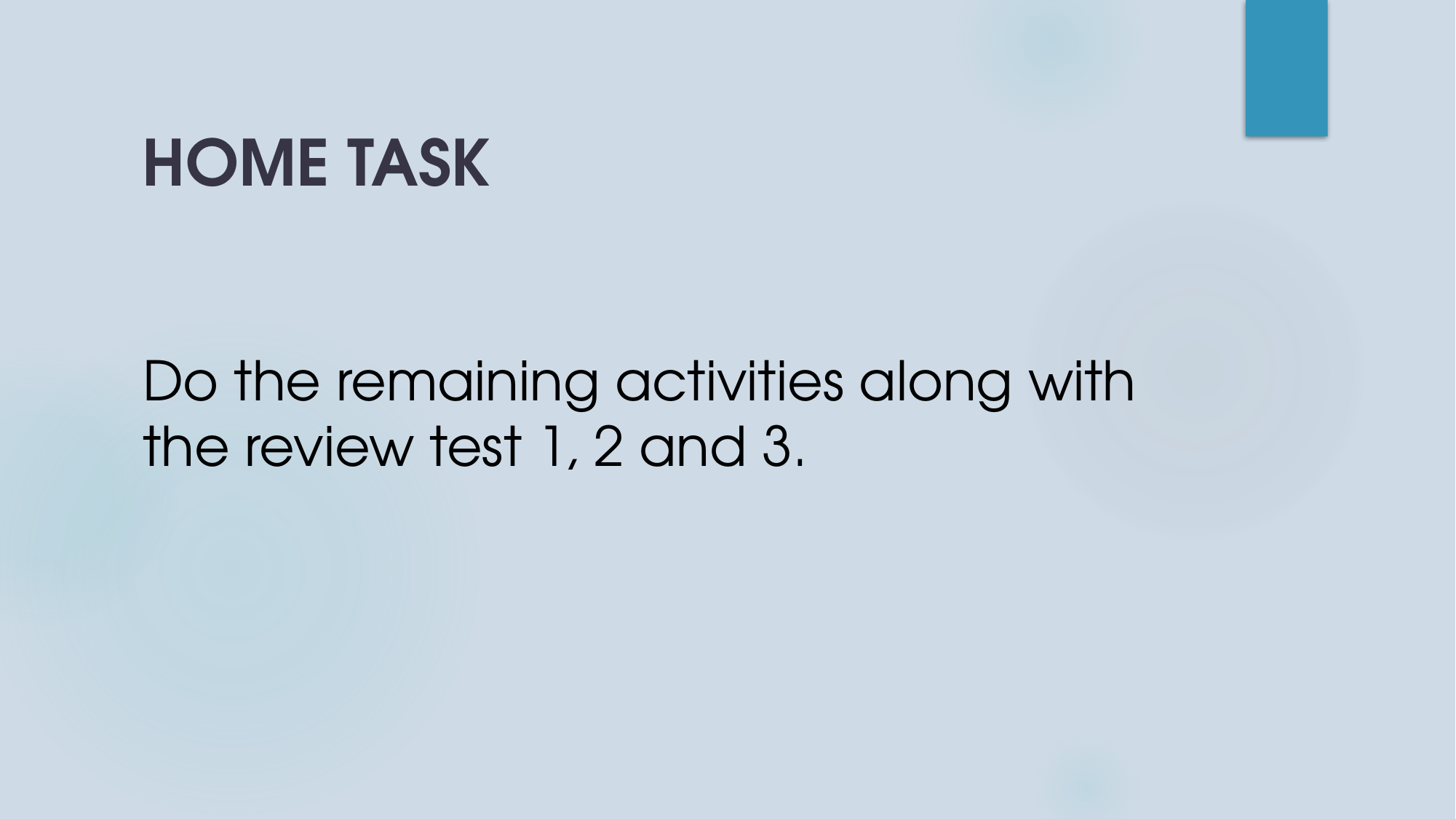

# HOME TASK
Do the remaining activities along with the review test 1, 2 and 3.